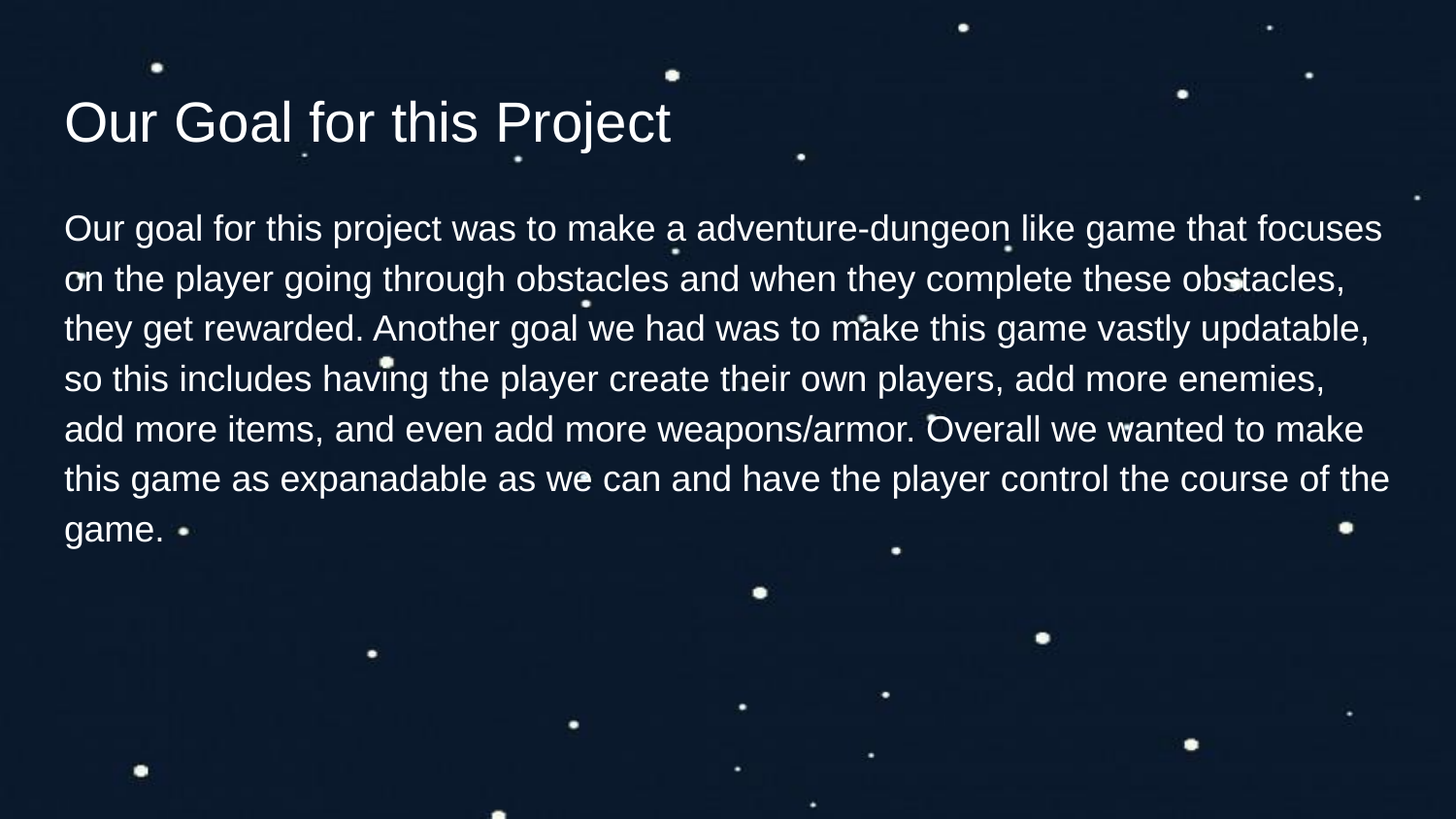

# Our Goal for this Project
Our goal for this project was to make a adventure-dungeon like game that focuses on the player going through obstacles and when they complete these obstacles, they get rewarded. Another goal we had was to make this game vastly updatable, so this includes having the player create their own players, add more enemies, add more items, and even add more weapons/armor. Overall we wanted to make this game as expanadable as we can and have the player control the course of the game.